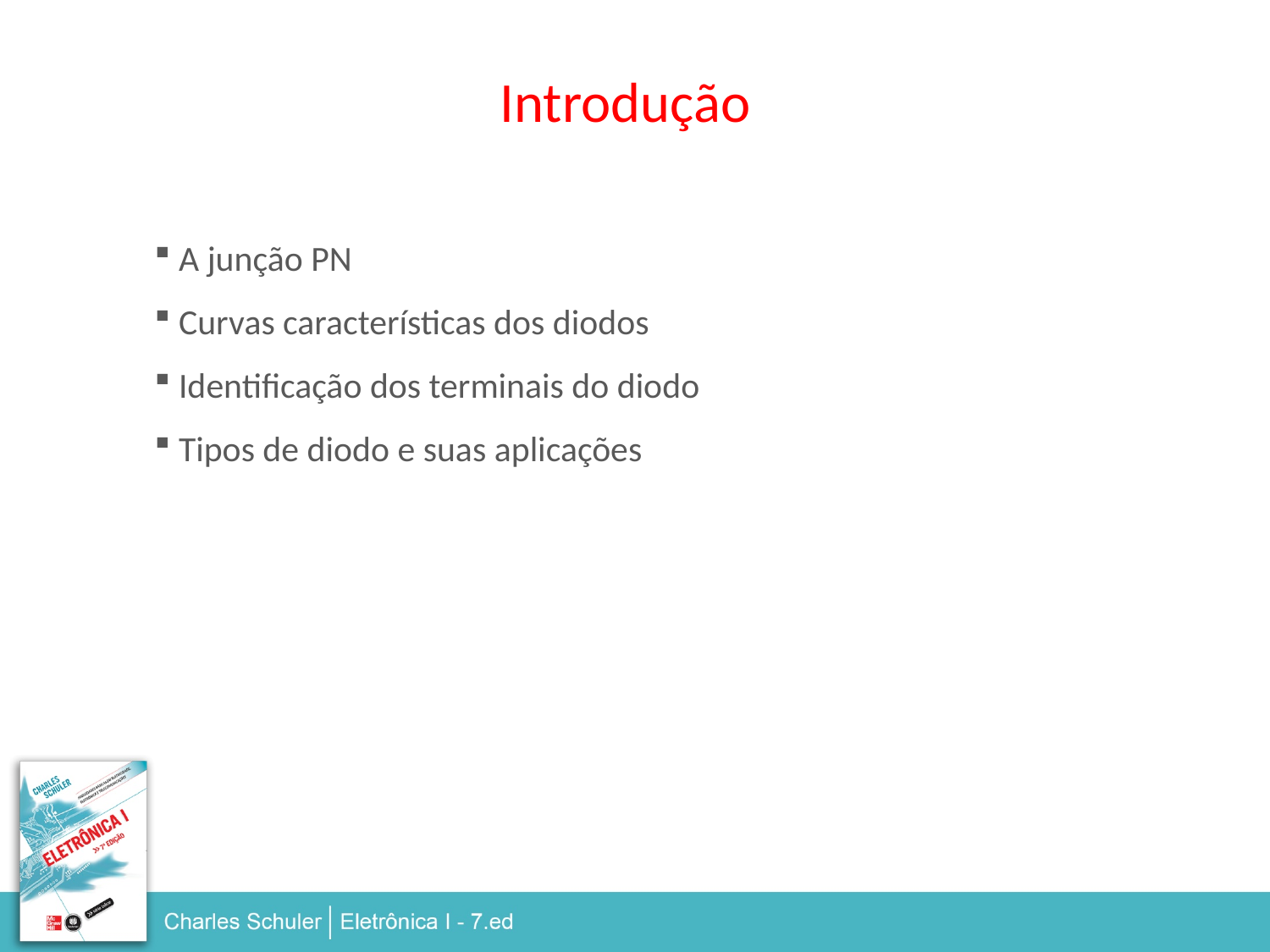

Introdução
 A junção PN
 Curvas características dos diodos
 Identificação dos terminais do diodo
 Tipos de diodo e suas aplicações